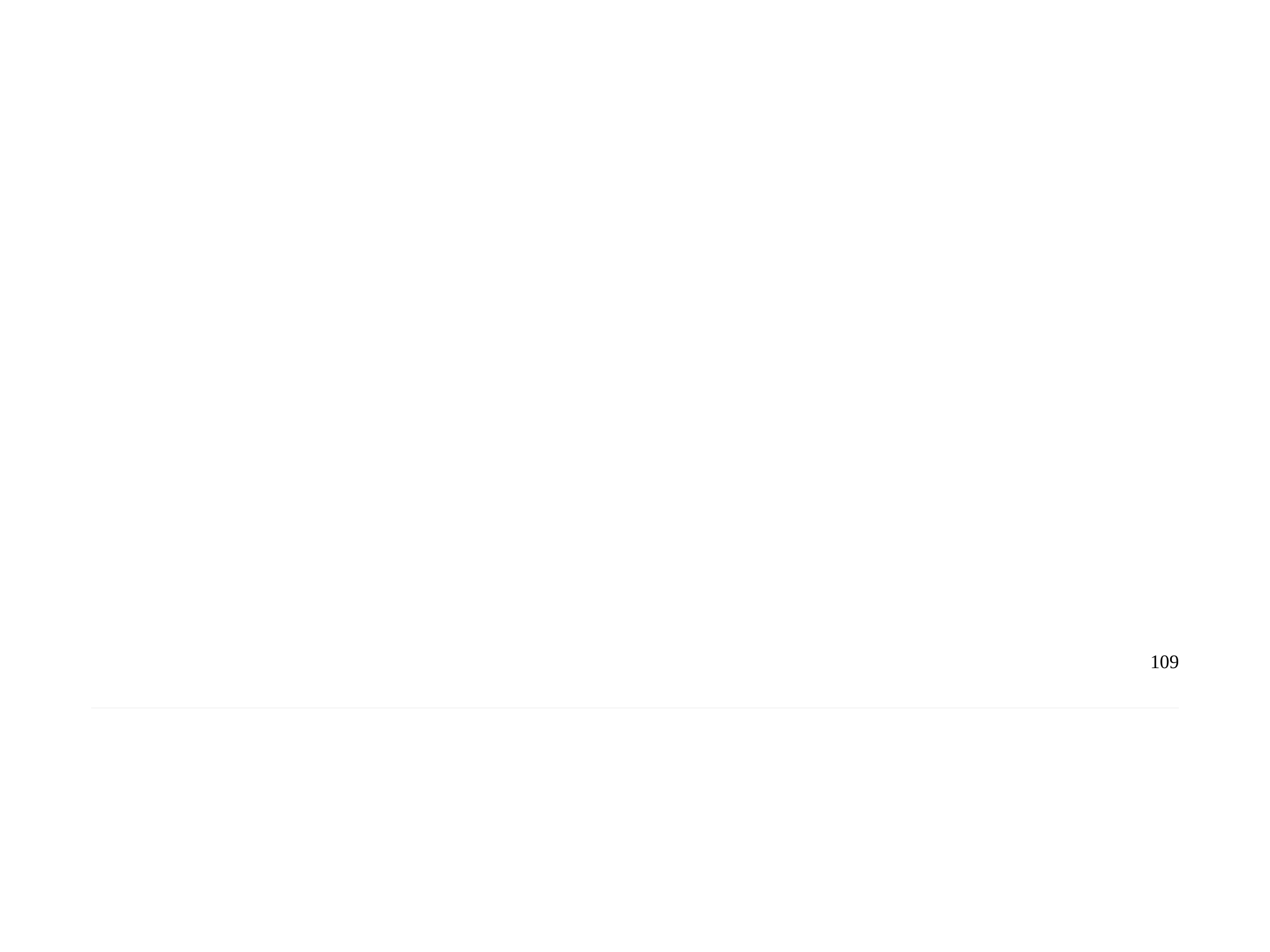

Chapter 7 - Continuous Delivery and the Jenkins Pipeline
109